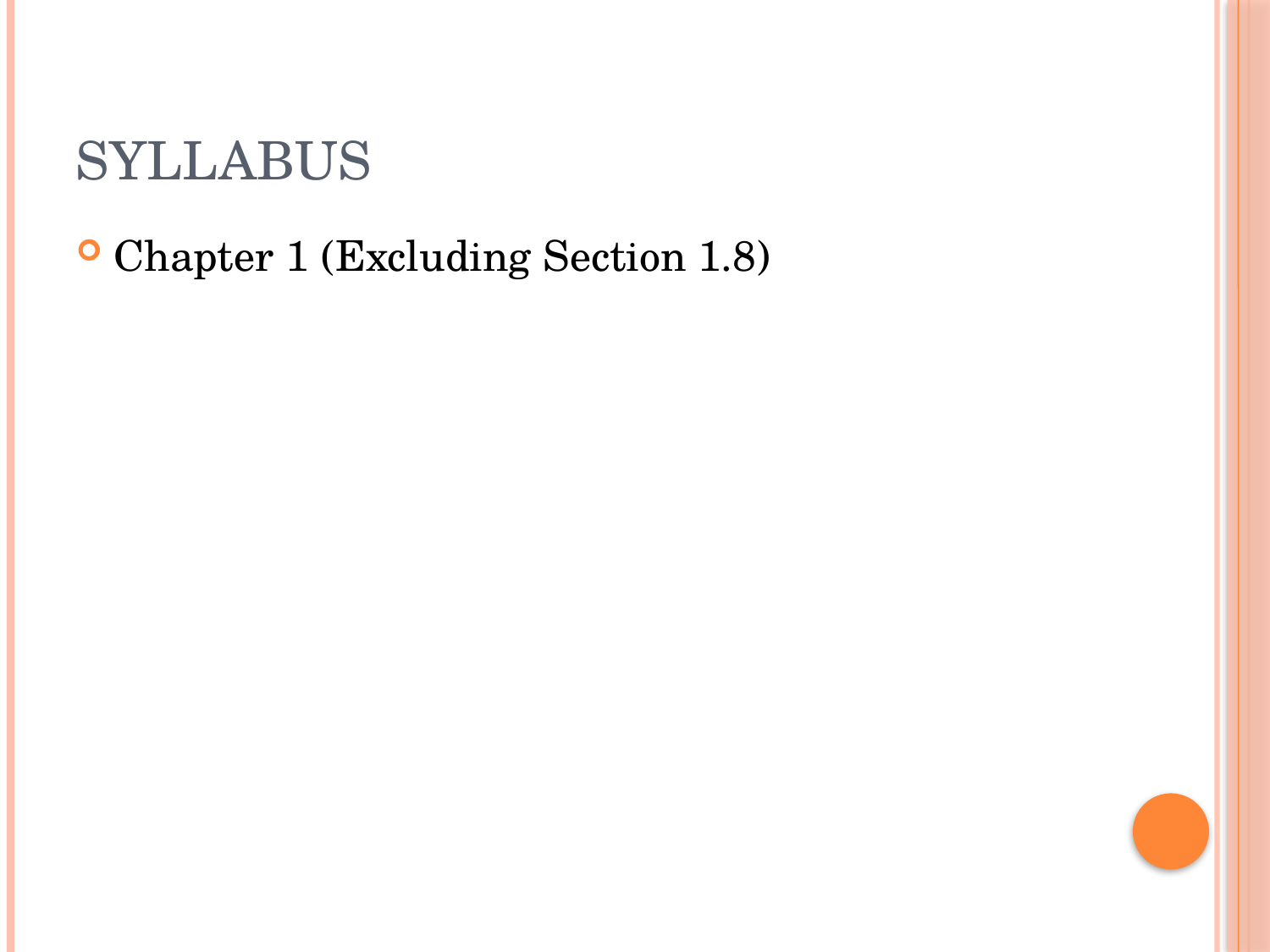

# Syllabus
Chapter 1 (Excluding Section 1.8)